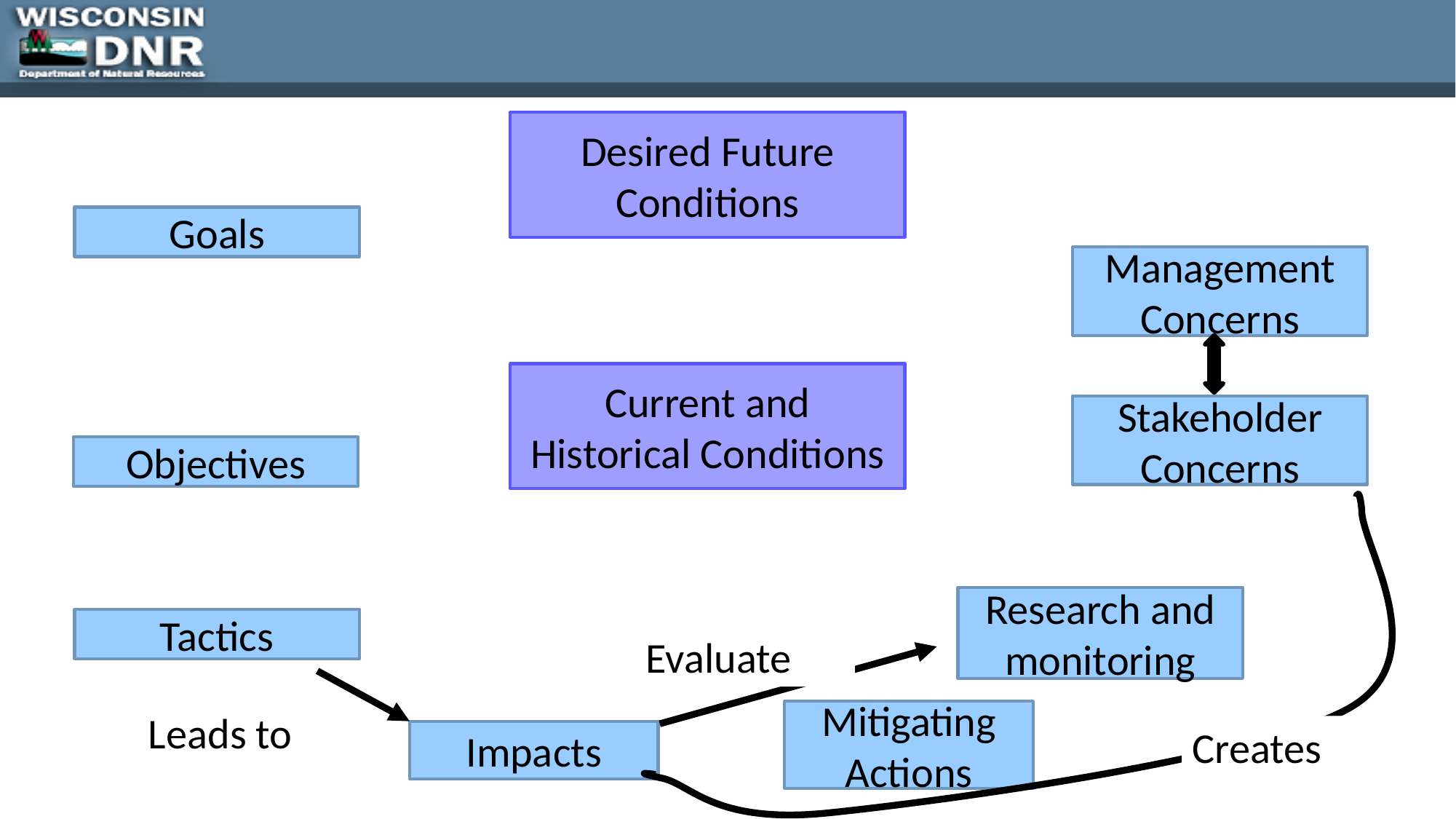

Desired Future Conditions
Goals
Management Concerns

Current and Historical Conditions
Stakeholder Concerns
Objectives
Research and monitoring
Tactics
Evaluate
Leads to
Mitigating Actions
Creates
Impacts